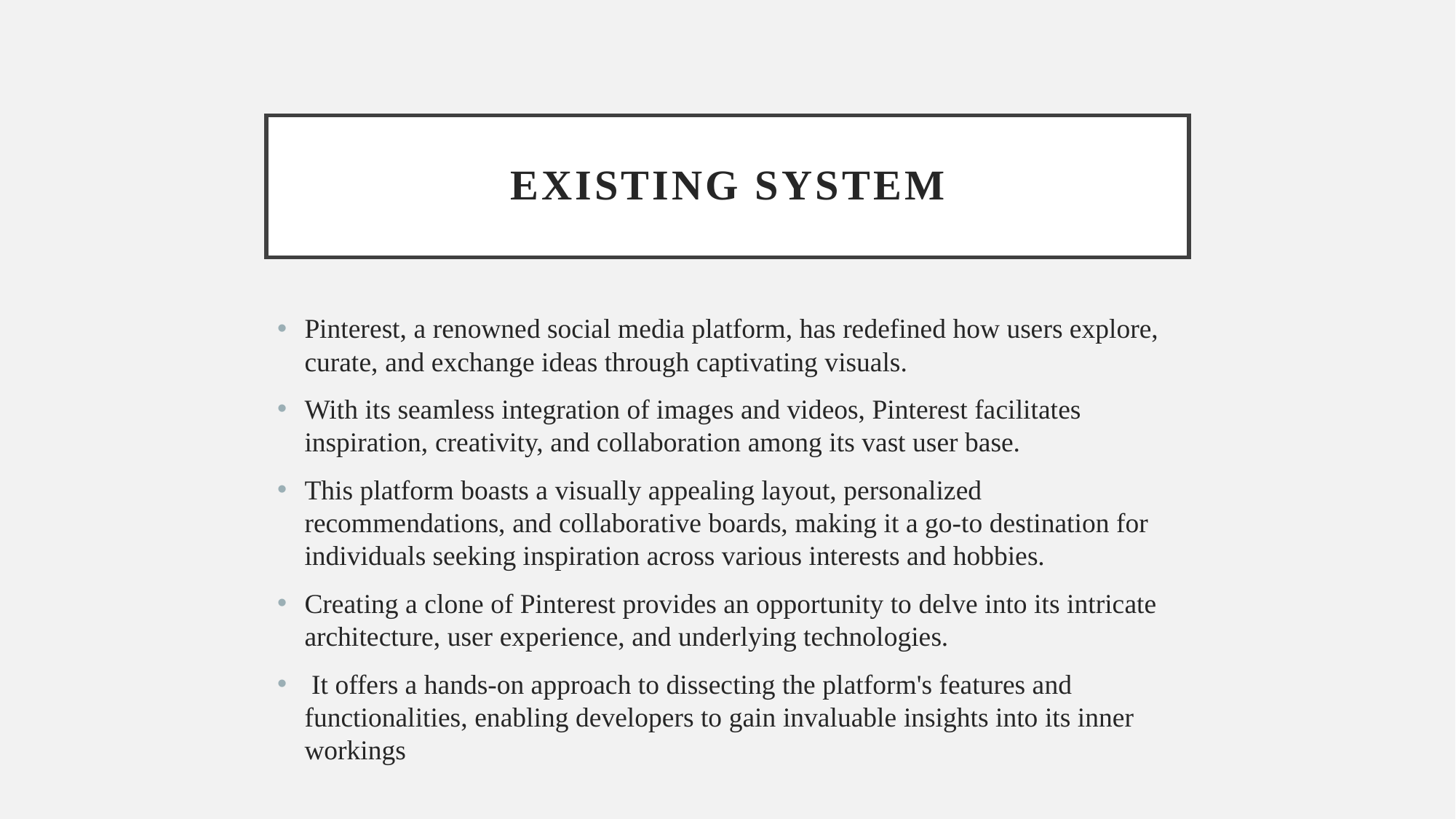

# Existing SyStem

Pinterest, a renowned social media platform, has redefined how users explore, curate, and exchange ideas through captivating visuals.
With its seamless integration of images and videos, Pinterest facilitates inspiration, creativity, and collaboration among its vast user base.
This platform boasts a visually appealing layout, personalized recommendations, and collaborative boards, making it a go-to destination for individuals seeking inspiration across various interests and hobbies.
Creating a clone of Pinterest provides an opportunity to delve into its intricate architecture, user experience, and underlying technologies.
 It offers a hands-on approach to dissecting the platform's features and functionalities, enabling developers to gain invaluable insights into its inner workings